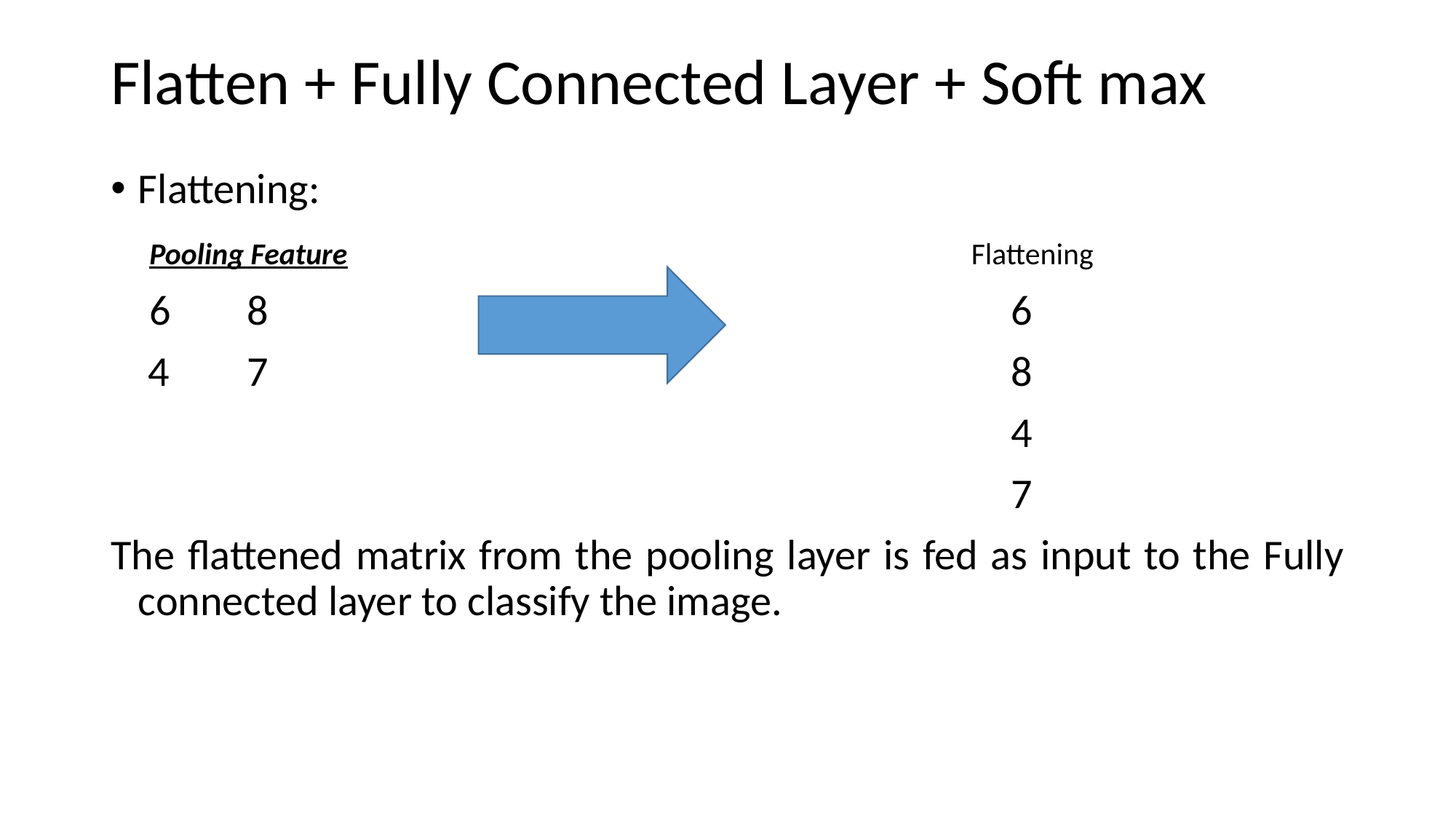

# Flatten + Fully Connected Layer + Soft max
Flattening:
    Pooling Feature   					          Flattening
    6	8							6
	 4	7							8
									4
									7
The flattened matrix from the pooling layer is fed as input to the Fully connected layer to classify the image.